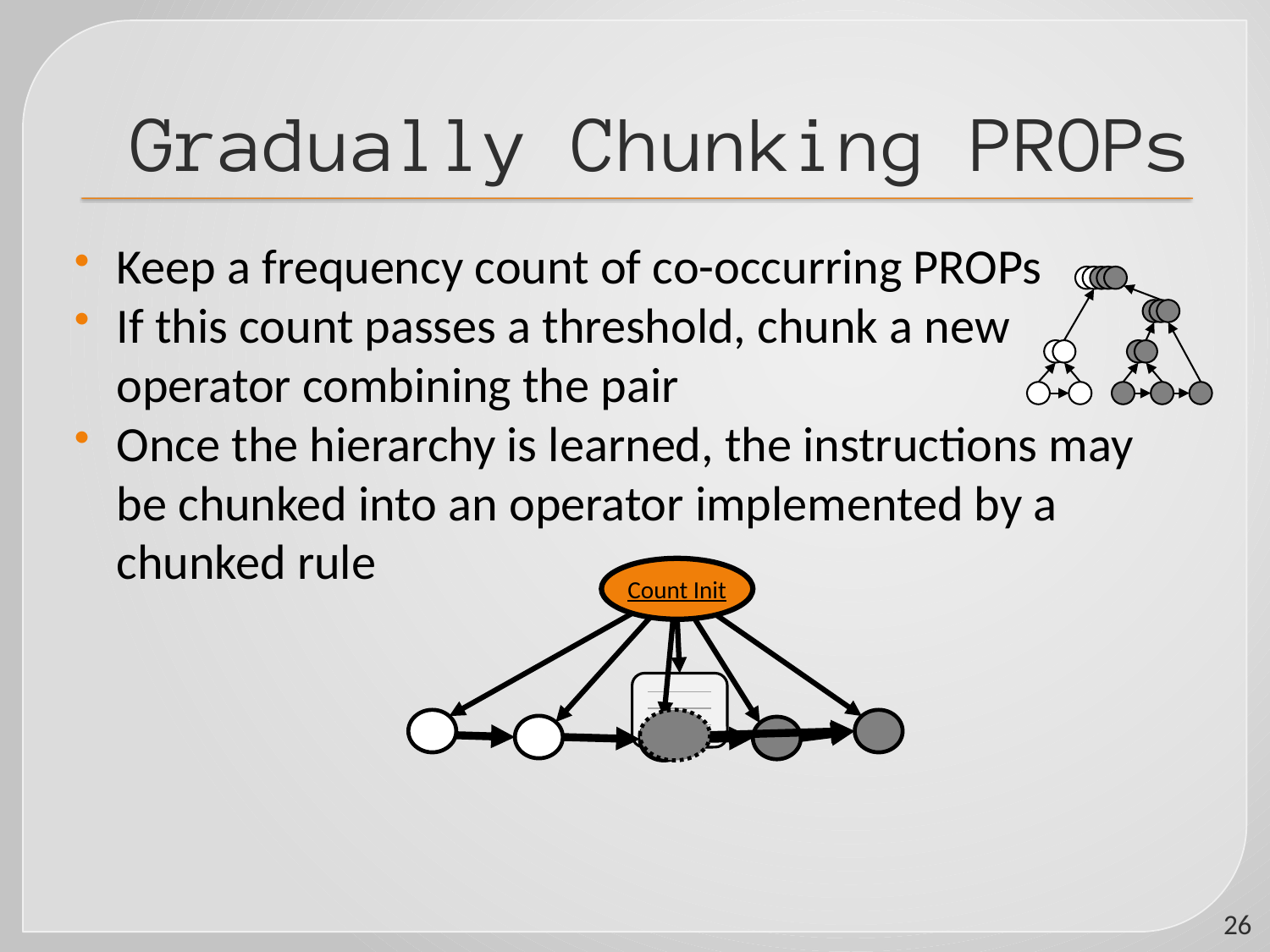

# Gradually Chunking PROPs
Keep a frequency count of co-occurring PROPs
If this count passes a threshold, chunk a new operator combining the pair
Once the hierarchy is learned, the instructions may be chunked into an operator implemented by a chunked rule

Count Init

26